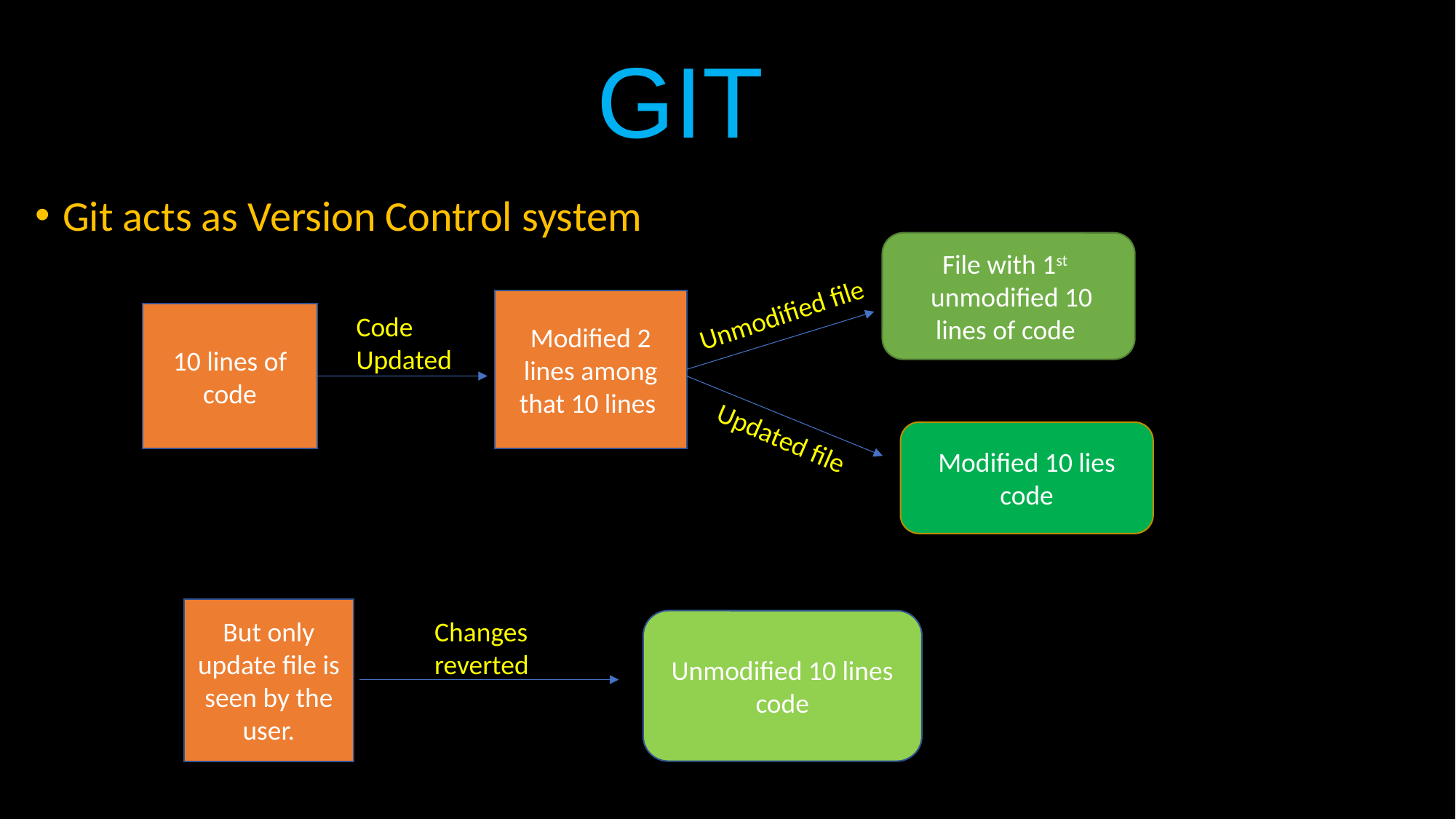

# GIT
Git acts as Version Control system

File with 1st
 unmodified 10 lines of code
Unmodified file
Modified 2 lines among that 10 lines
10 lines of code
Code Updated
Updated file
Modified 10 lies code
But only update file is seen by the user.
Changes reverted
Unmodified 10 lines code